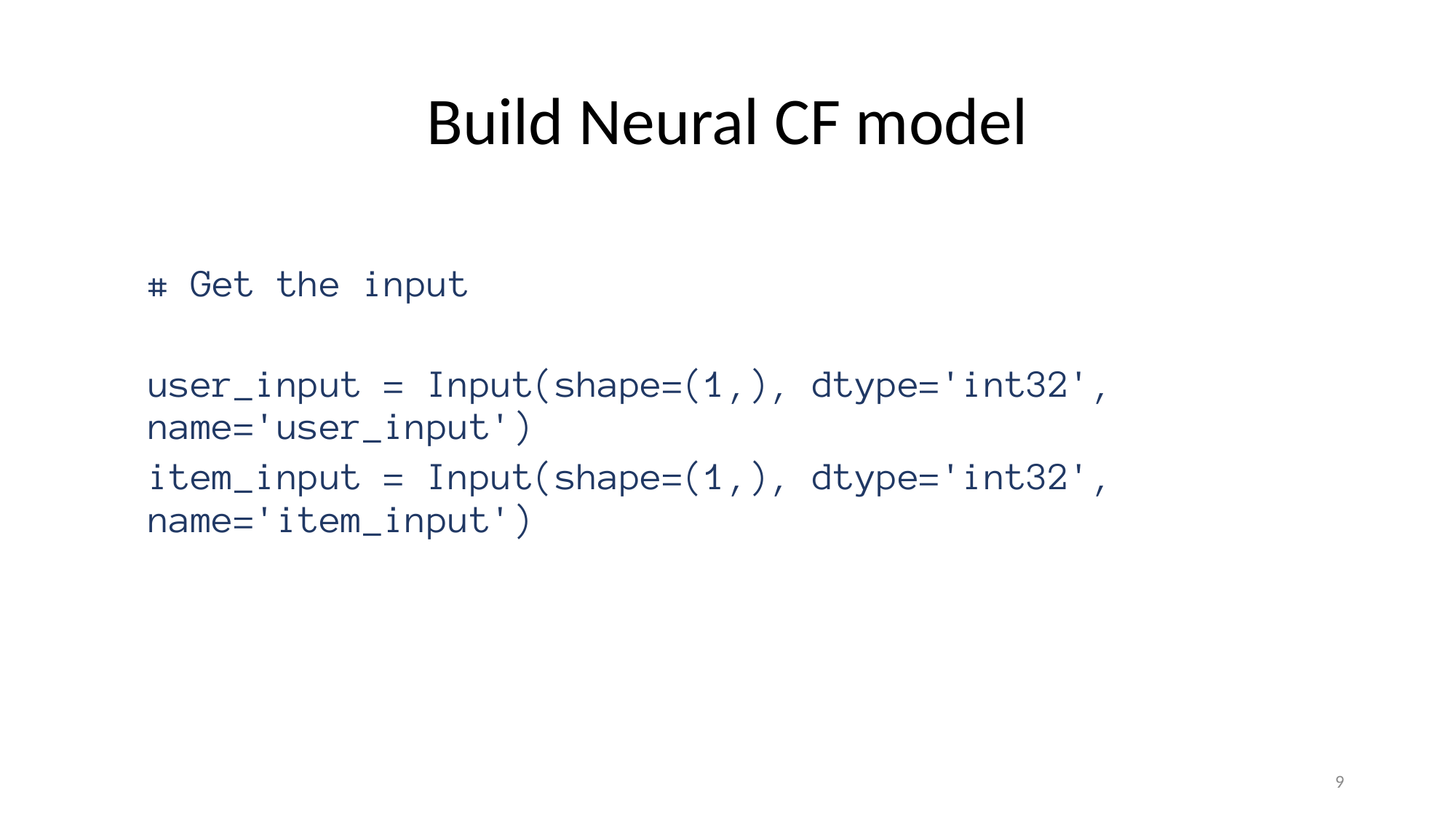

# Build Neural CF model
# Get the input

user_input = Input(shape=(1,), dtype='int32', name='user_input')
item_input = Input(shape=(1,), dtype='int32', name='item_input')

9